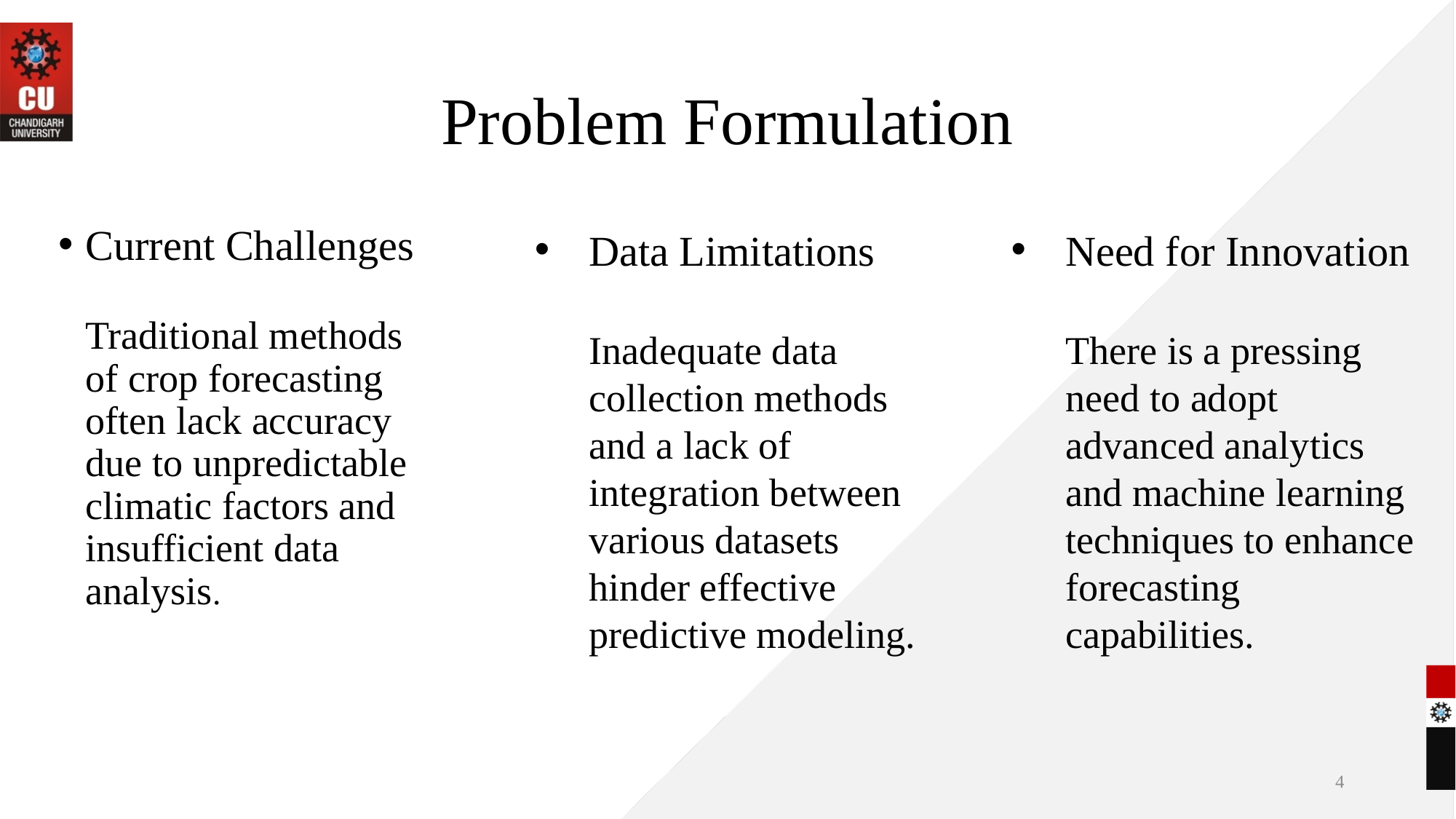

# Problem Formulation
Current Challenges
Traditional methods of crop forecasting often lack accuracy due to unpredictable climatic factors and insufficient data analysis.
Data Limitations
Inadequate data collection methods and a lack of integration between various datasets
hinder effective predictive modeling.
Need for Innovation
There is a pressing need to adopt advanced analytics and machine learning techniques to enhance forecasting capabilities.
4